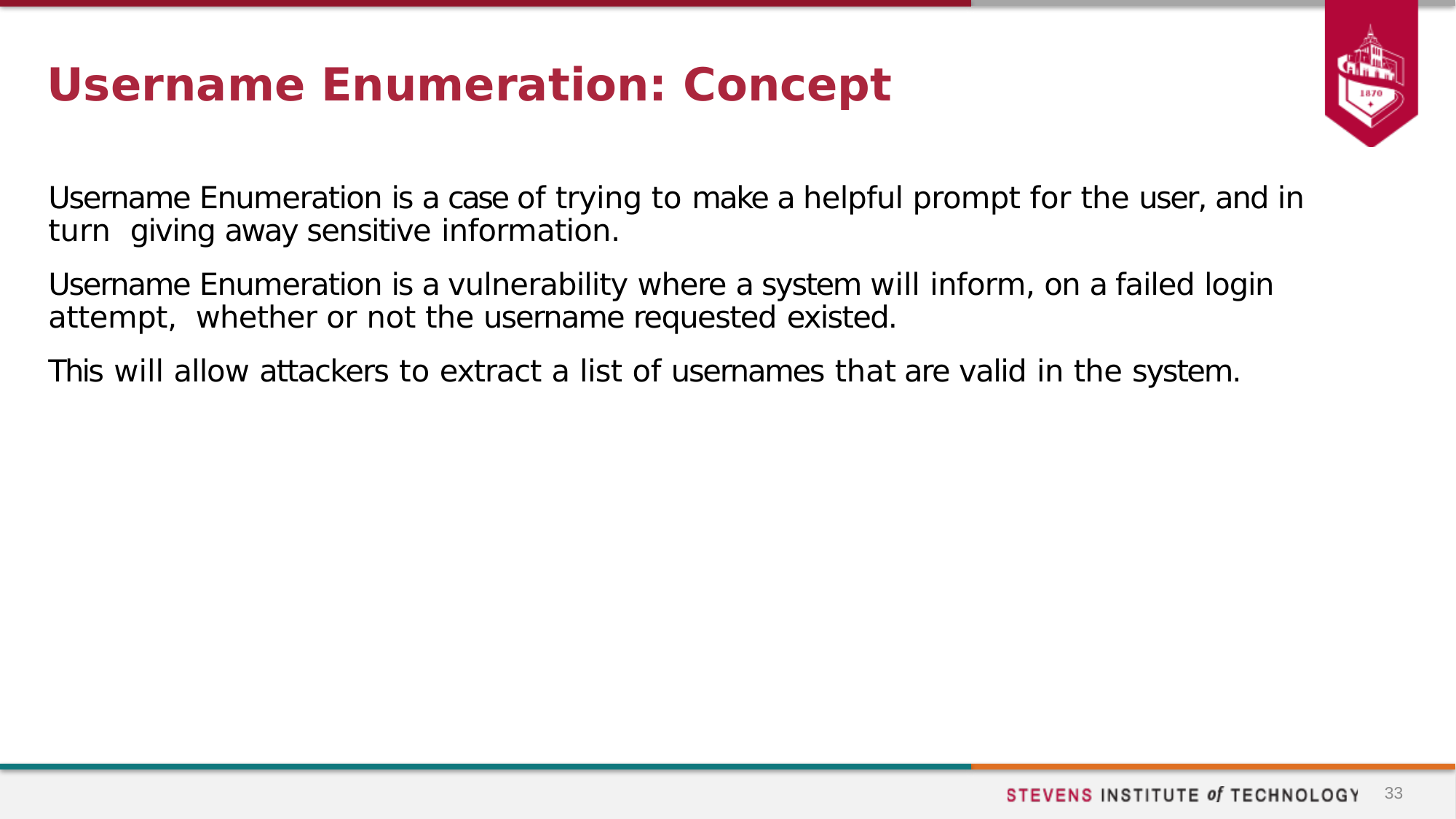

# Username Enumeration: Concept
Username Enumeration is a case of trying to make a helpful prompt for the user, and in turn  giving away sensitive information.
Username Enumeration is a vulnerability where a system will inform, on a failed login attempt,  whether or not the username requested existed.
This will allow attackers to extract a list of usernames that are valid in the system.
33